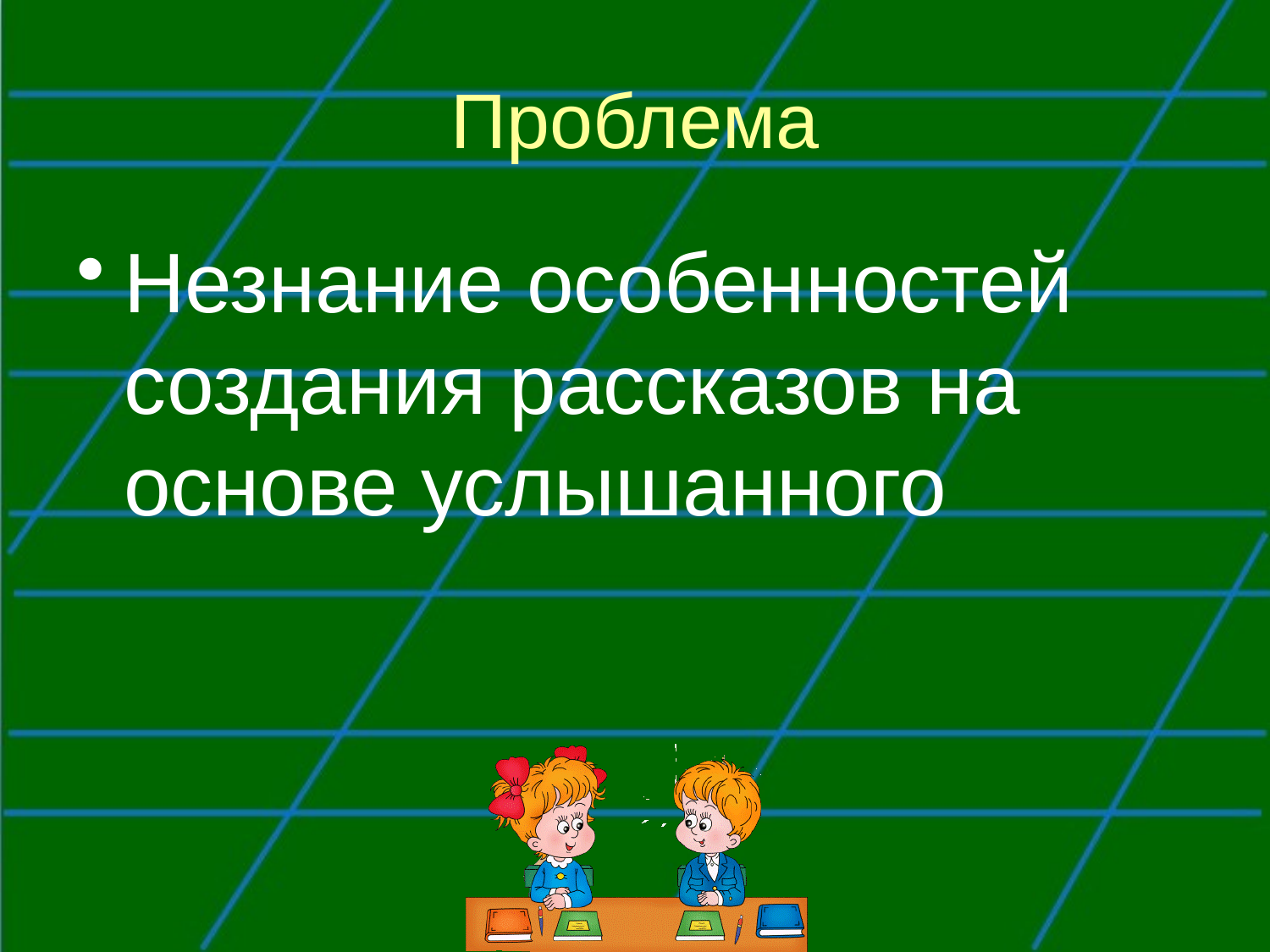

# Проблема
Незнание особенностей создания рассказов на основе услышанного